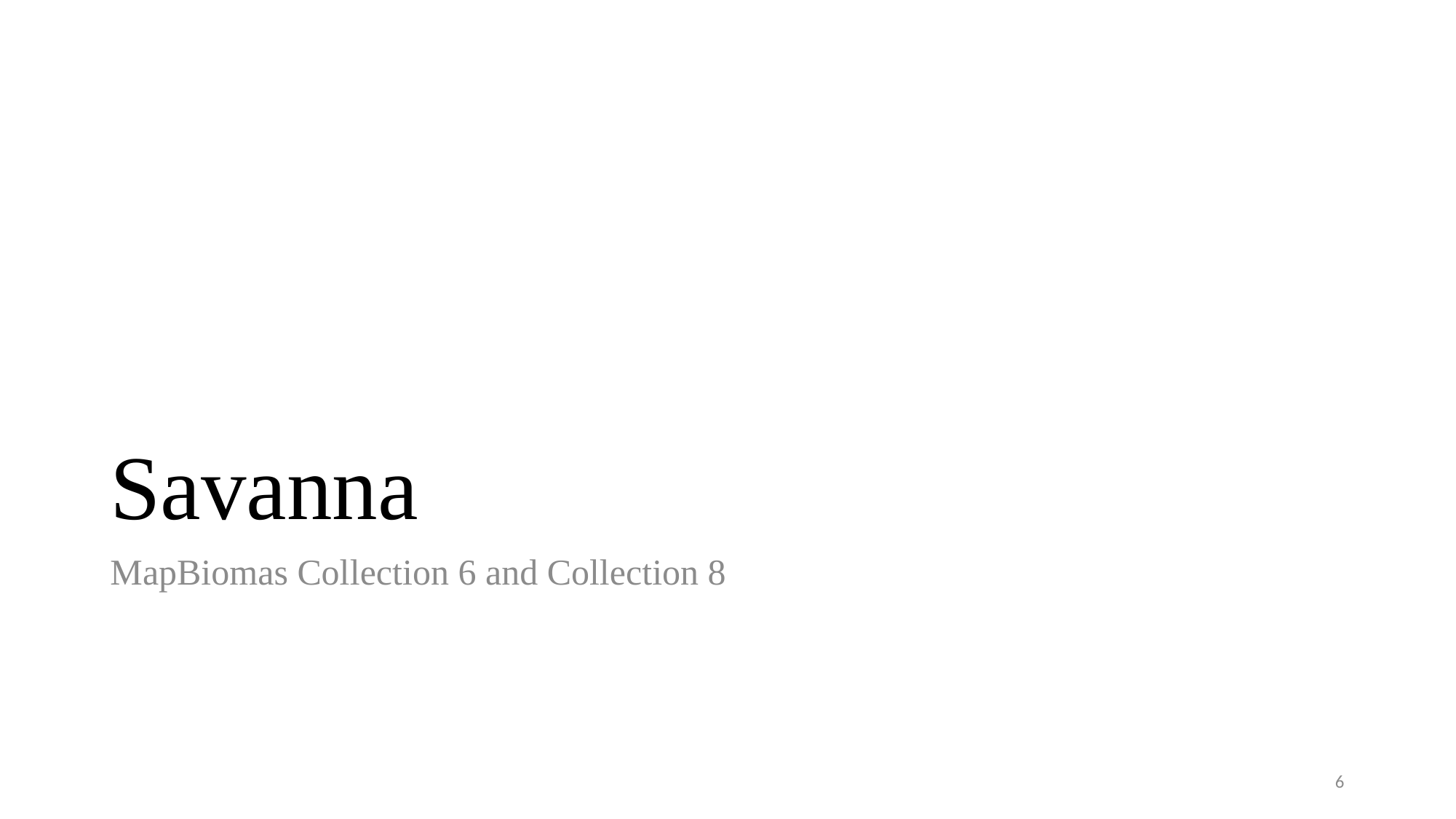

# Savanna
MapBiomas Collection 6 and Collection 8
6